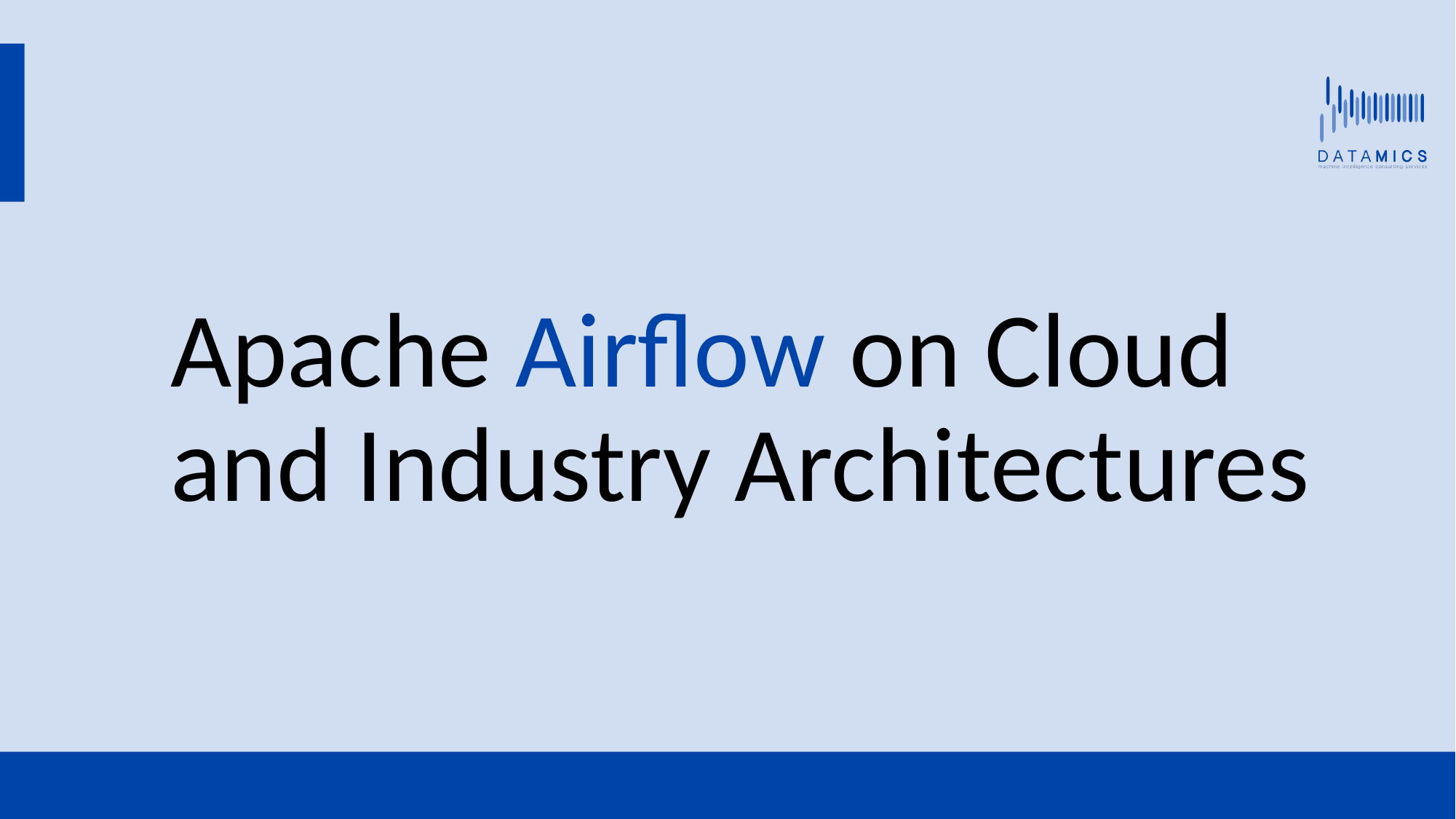

Apache Airflow on Cloud and Industry Architectures